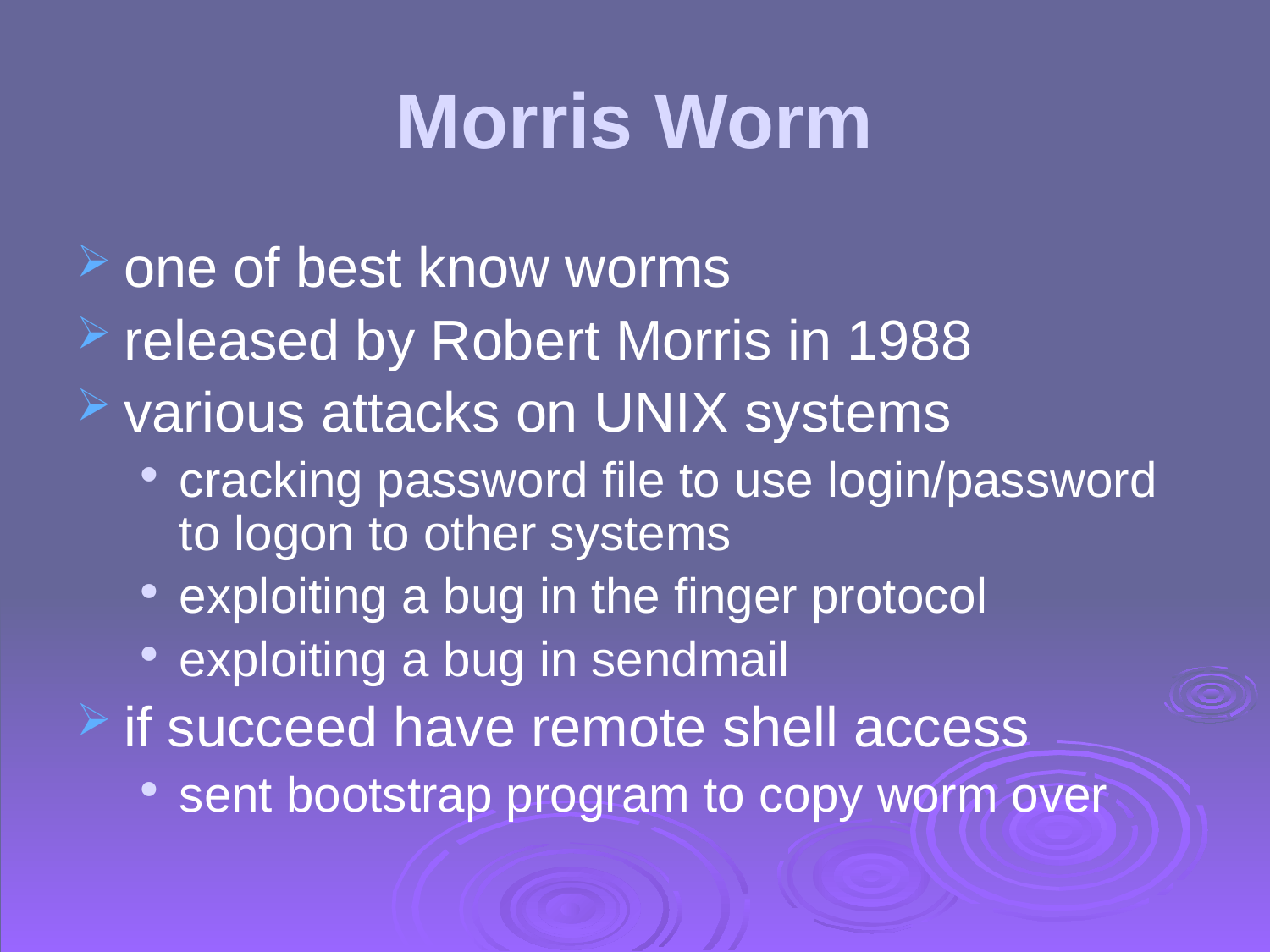

# Morris Worm
one of best know worms
released by Robert Morris in 1988
various attacks on UNIX systems
cracking password file to use login/password to logon to other systems
exploiting a bug in the finger protocol
exploiting a bug in sendmail
if succeed have remote shell access
sent bootstrap program to copy worm over